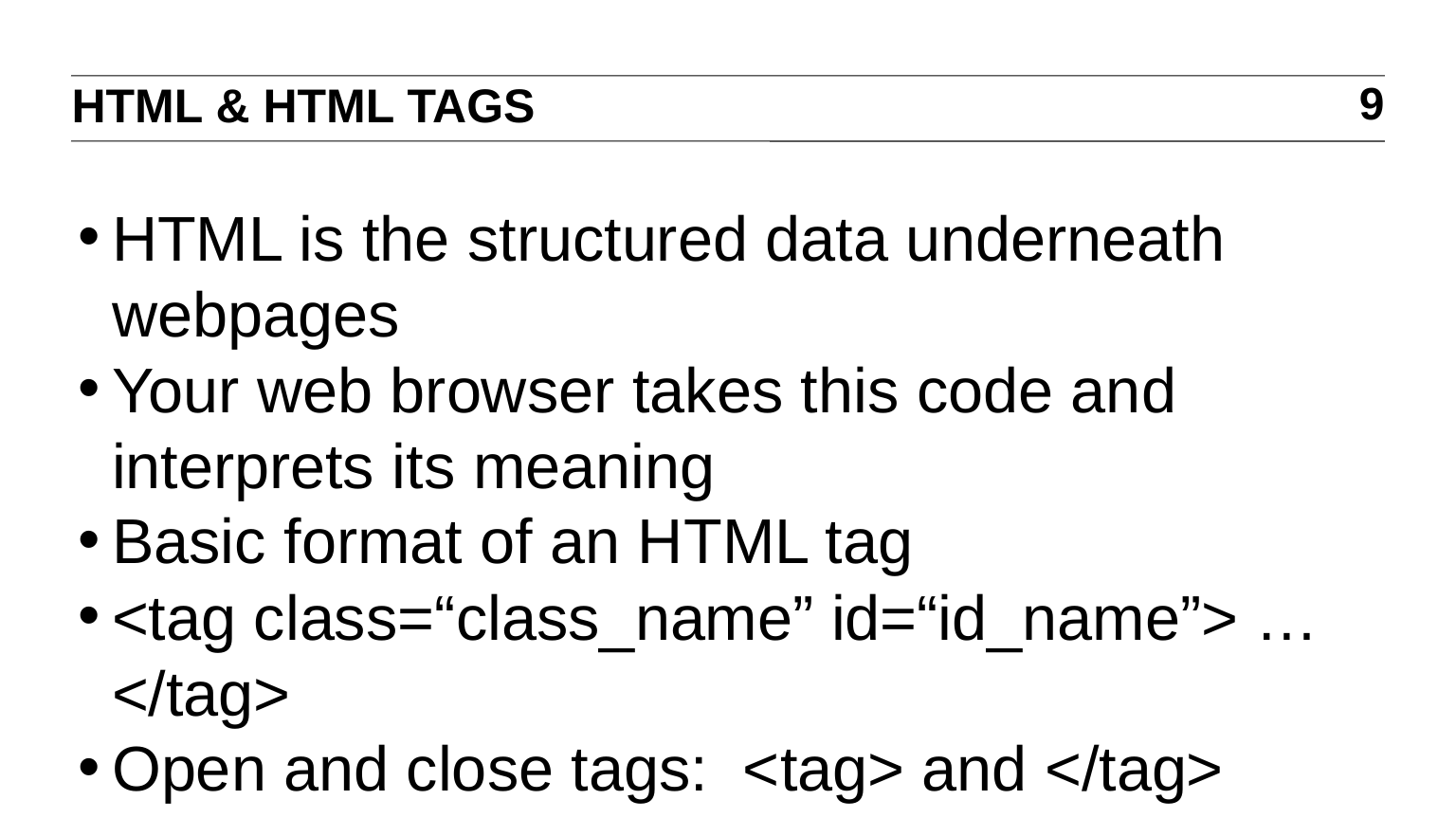

HTML & HTML tags
9
HTML is the structured data underneath webpages
Your web browser takes this code and interprets its meaning
Basic format of an HTML tag
<tag class=“class_name” id=“id_name”> … </tag>
Open and close tags:  <tag> and </tag>
Attributes of the tag:  class=“class_name”, id=“id_name”